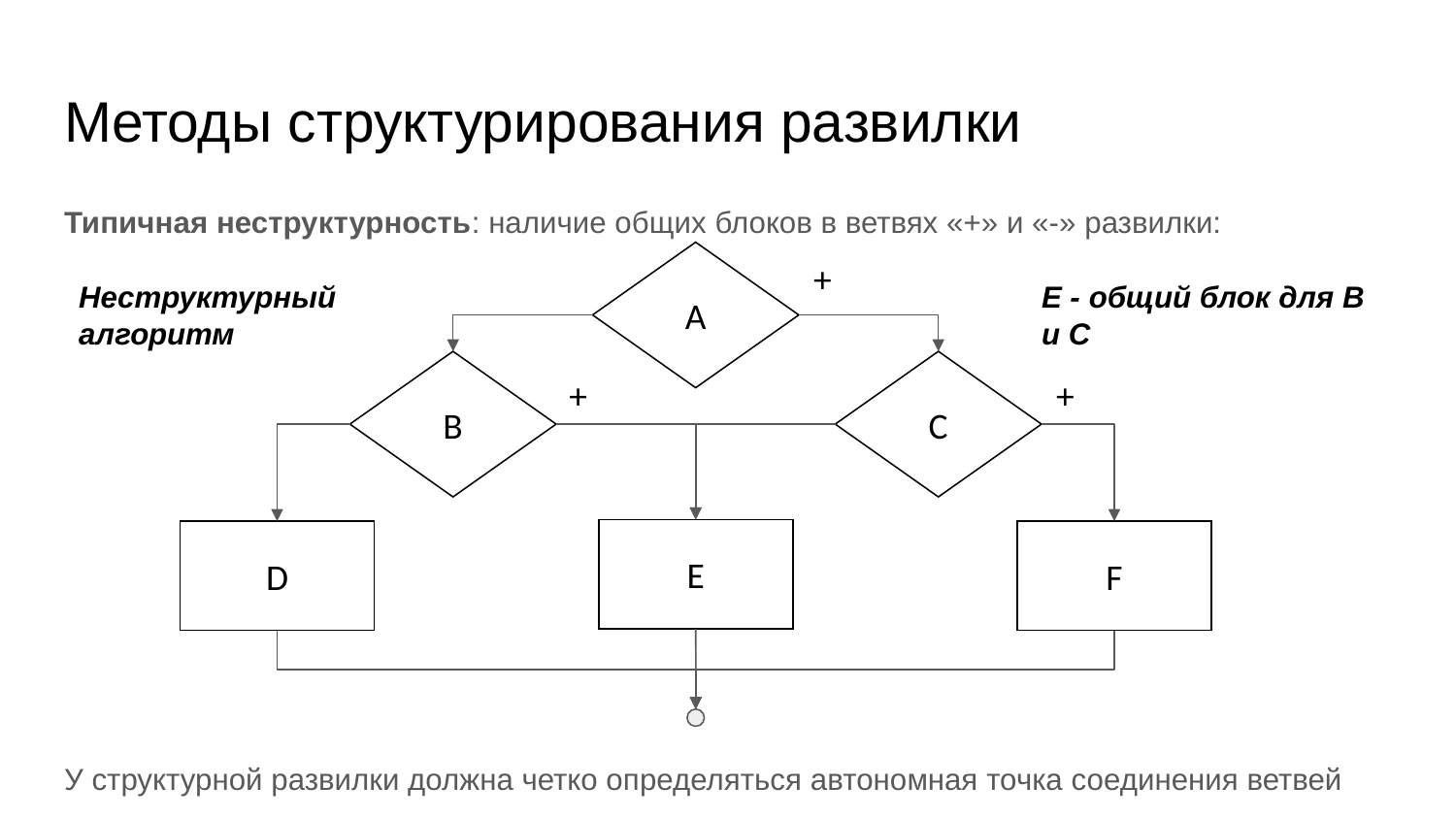

# Методы структурирования развилки
Типичная неструктурность: наличие общих блоков в ветвях «+» и «-» развилки:
A
+
Неструктурный алгоритм
E - общий блок для B и С
B
C
+
+
E
D
F

У структурной развилки должна четко определяться автономная точка соединения ветвей